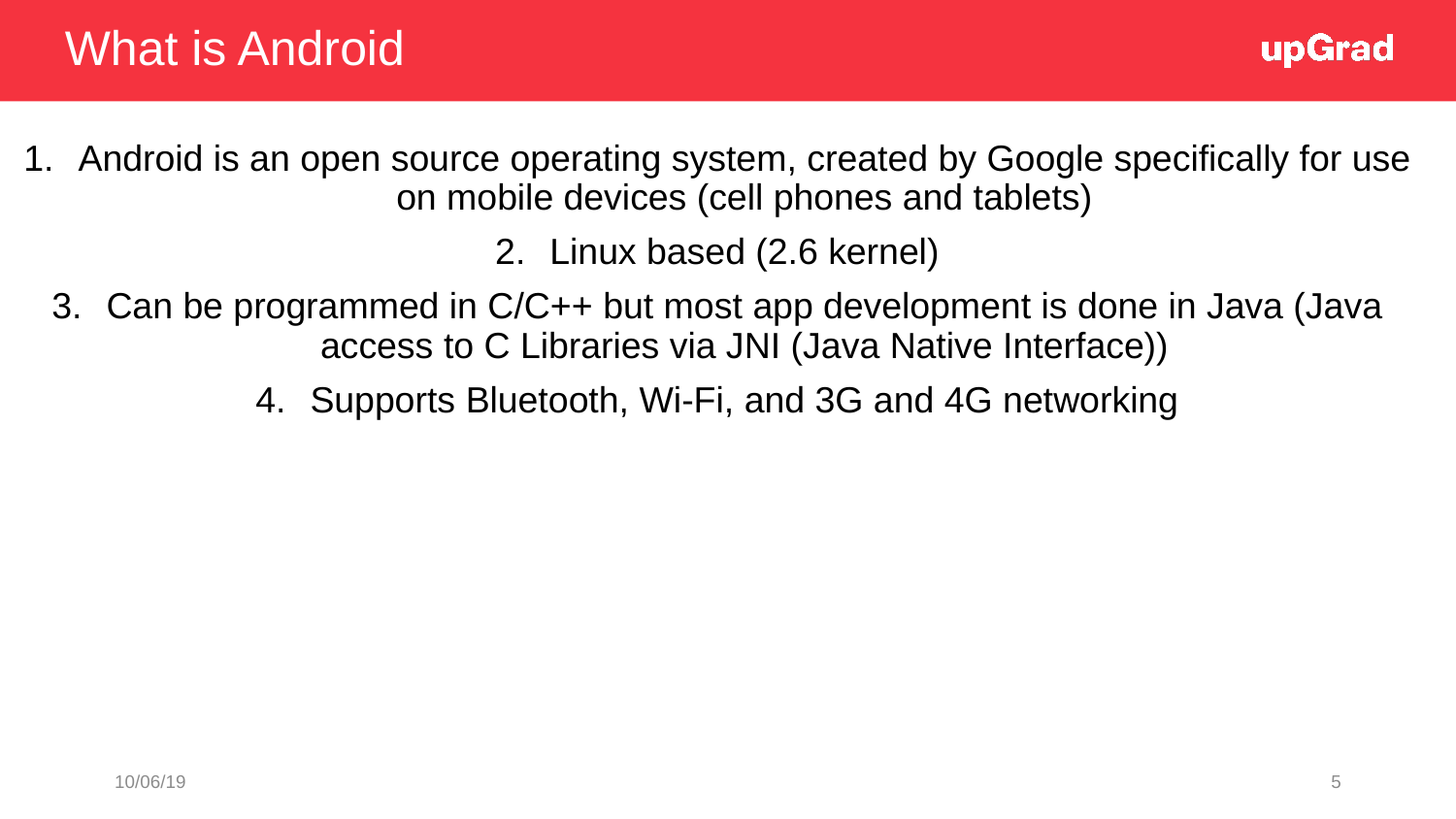

# What is Android
Android is an open source operating system, created by Google specifically for use on mobile devices (cell phones and tablets)
Linux based (2.6 kernel)
Can be programmed in C/C++ but most app development is done in Java (Java access to C Libraries via JNI (Java Native Interface))
Supports Bluetooth, Wi-Fi, and 3G and 4G networking

10/06/19
5